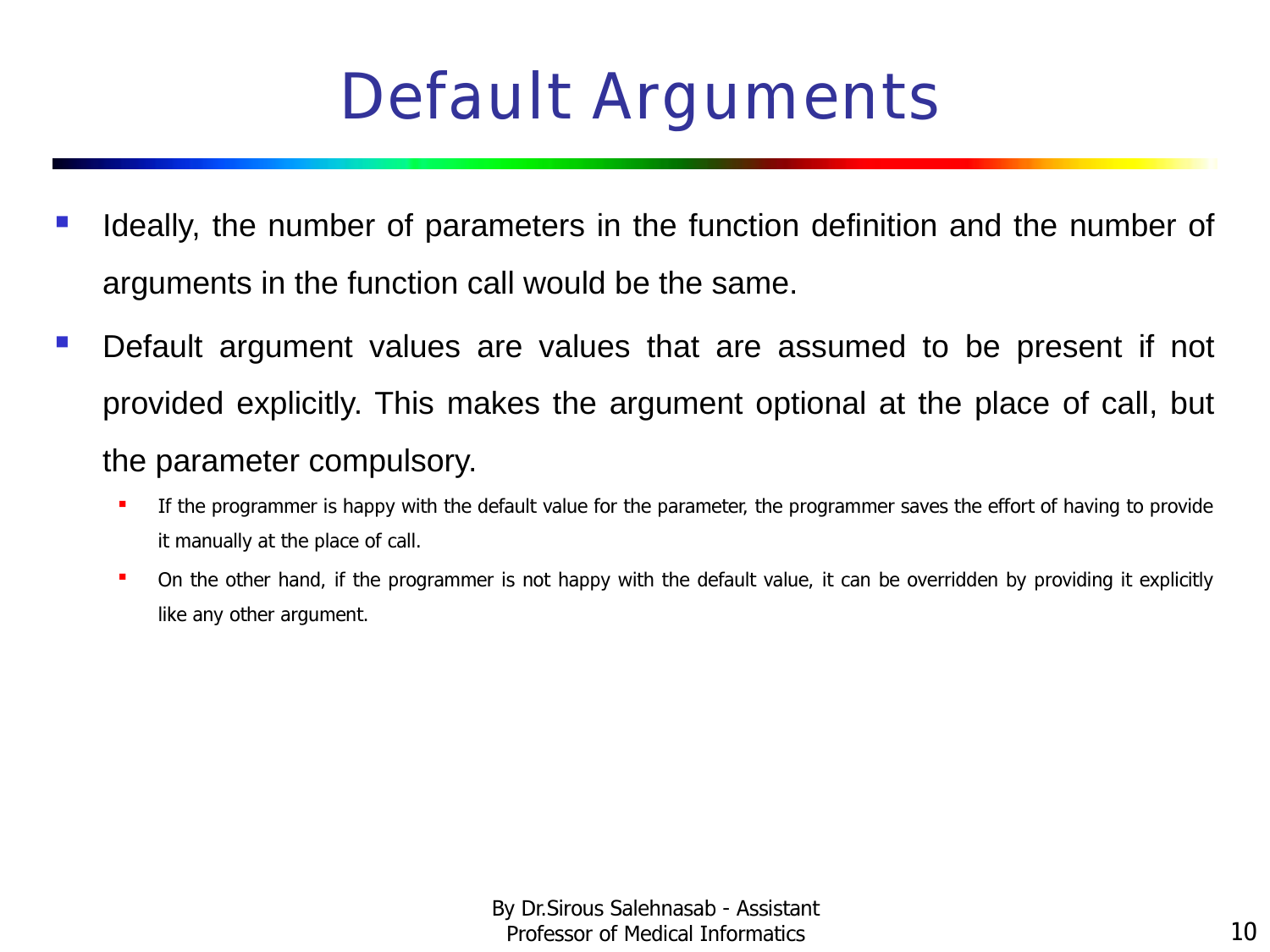

# Default Arguments
Ideally, the number of parameters in the function definition and the number of arguments in the function call would be the same.
Default argument values are values that are assumed to be present if not provided explicitly. This makes the argument optional at the place of call, but the parameter compulsory.
If the programmer is happy with the default value for the parameter, the programmer saves the effort of having to provide it manually at the place of call.
On the other hand, if the programmer is not happy with the default value, it can be overridden by providing it explicitly like any other argument.
10
By Dr.Sirous Salehnasab - Assistant Professor of Medical Informatics